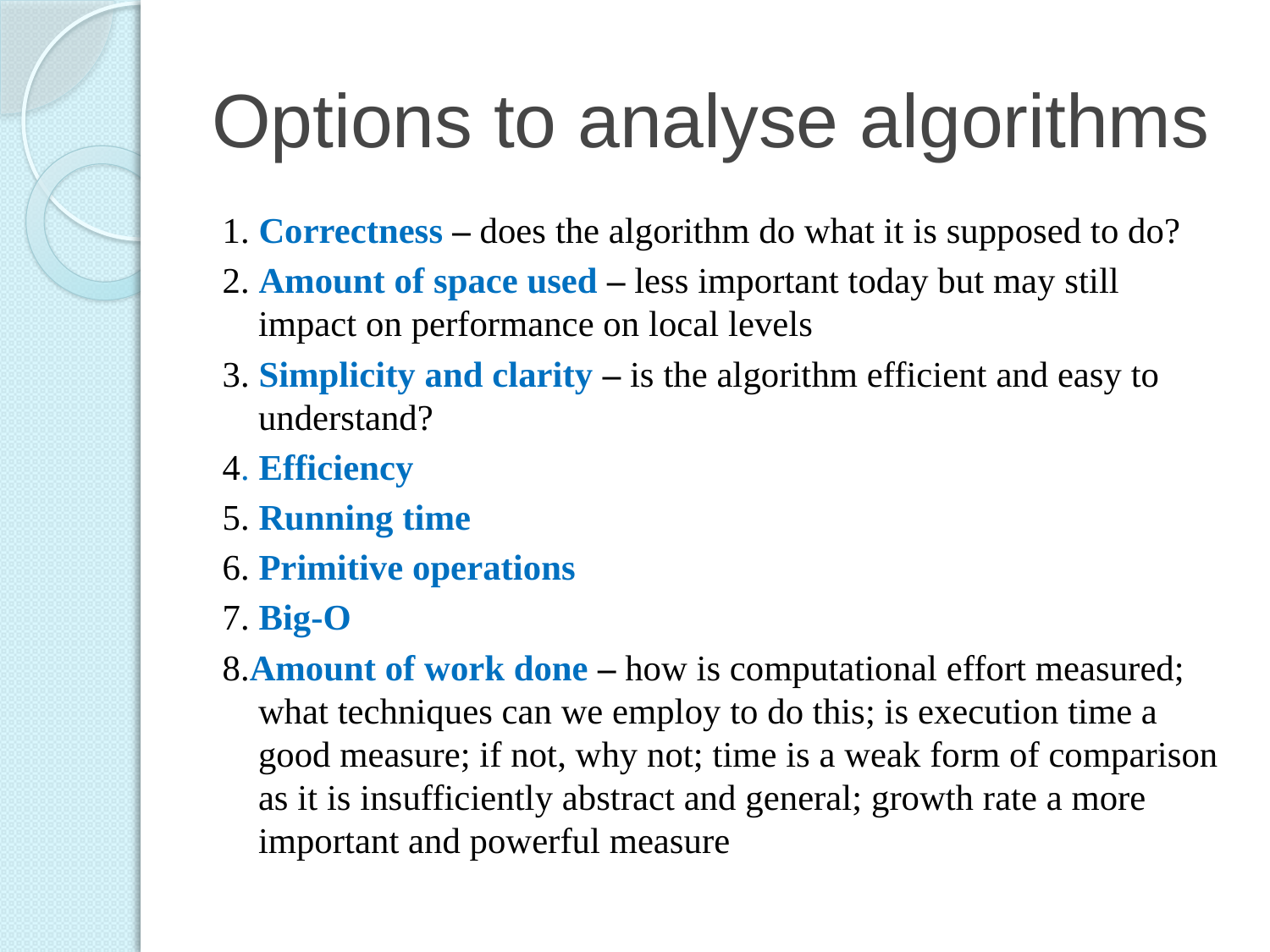

# Options to analyse algorithms
1. Correctness – does the algorithm do what it is supposed to do?
2. Amount of space used – less important today but may still impact on performance on local levels
3. Simplicity and clarity – is the algorithm efficient and easy to understand?
4. Efficiency
5. Running time
6. Primitive operations
7. Big-O
8.Amount of work done – how is computational effort measured; what techniques can we employ to do this; is execution time a good measure; if not, why not; time is a weak form of comparison as it is insufficiently abstract and general; growth rate a more important and powerful measure